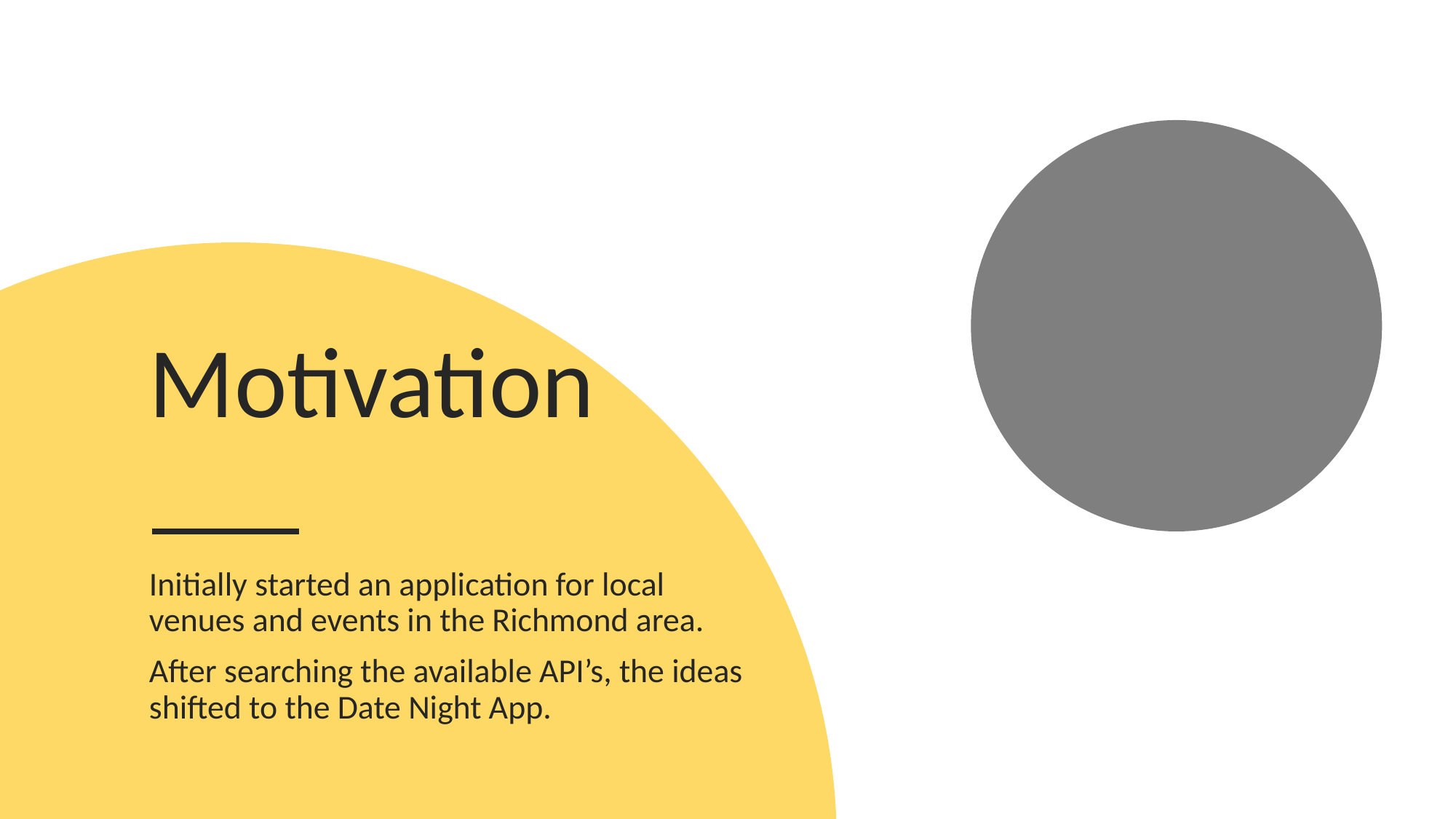

# Motivation

Initially started an application for local venues and events in the Richmond area.
After searching the available API’s, the ideas shifted to the Date Night App.